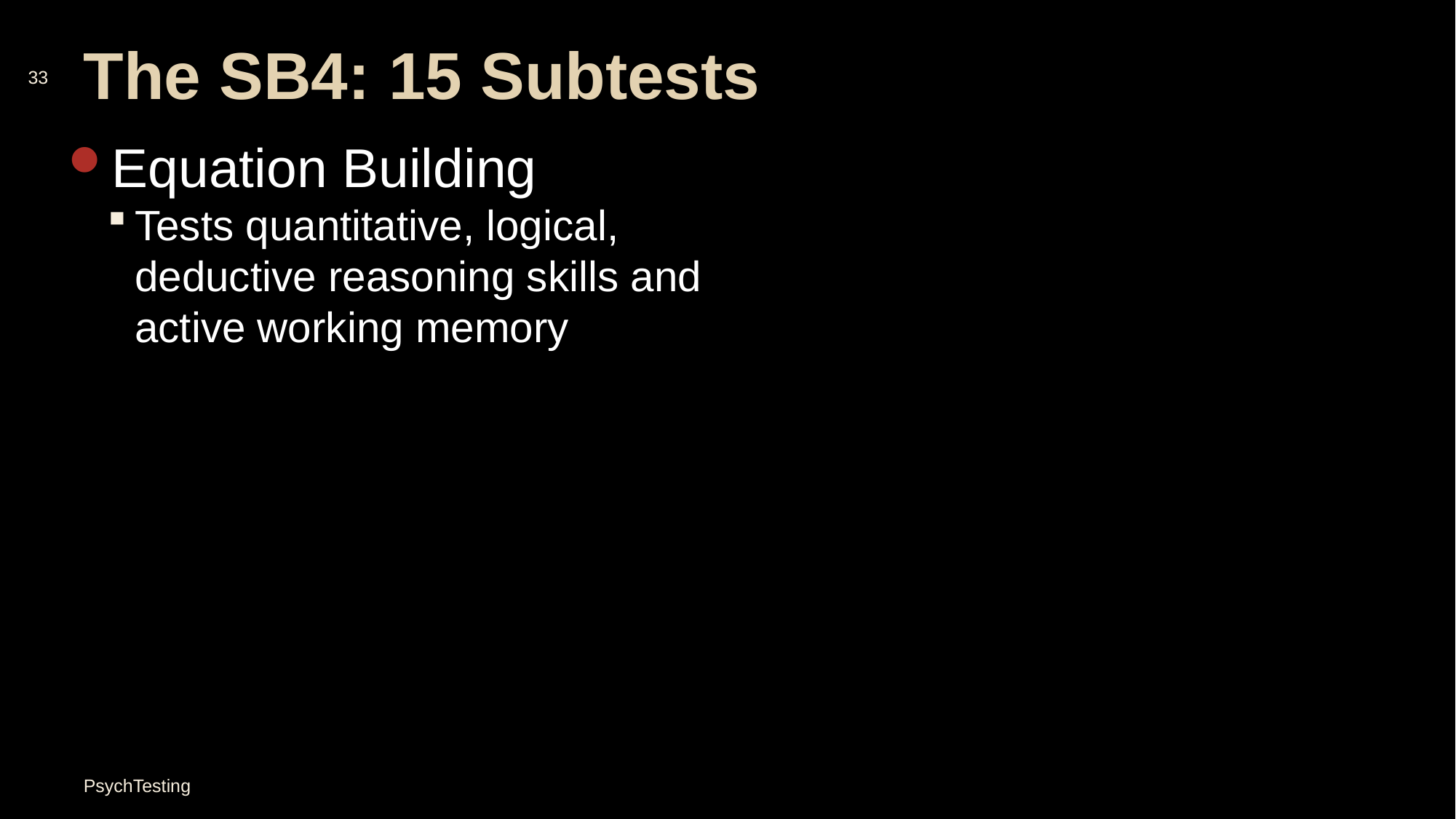

# The SB4: 15 Subtests
33
Equation Building
Tests quantitative, logical, deductive reasoning skills and active working memory
PsychTesting